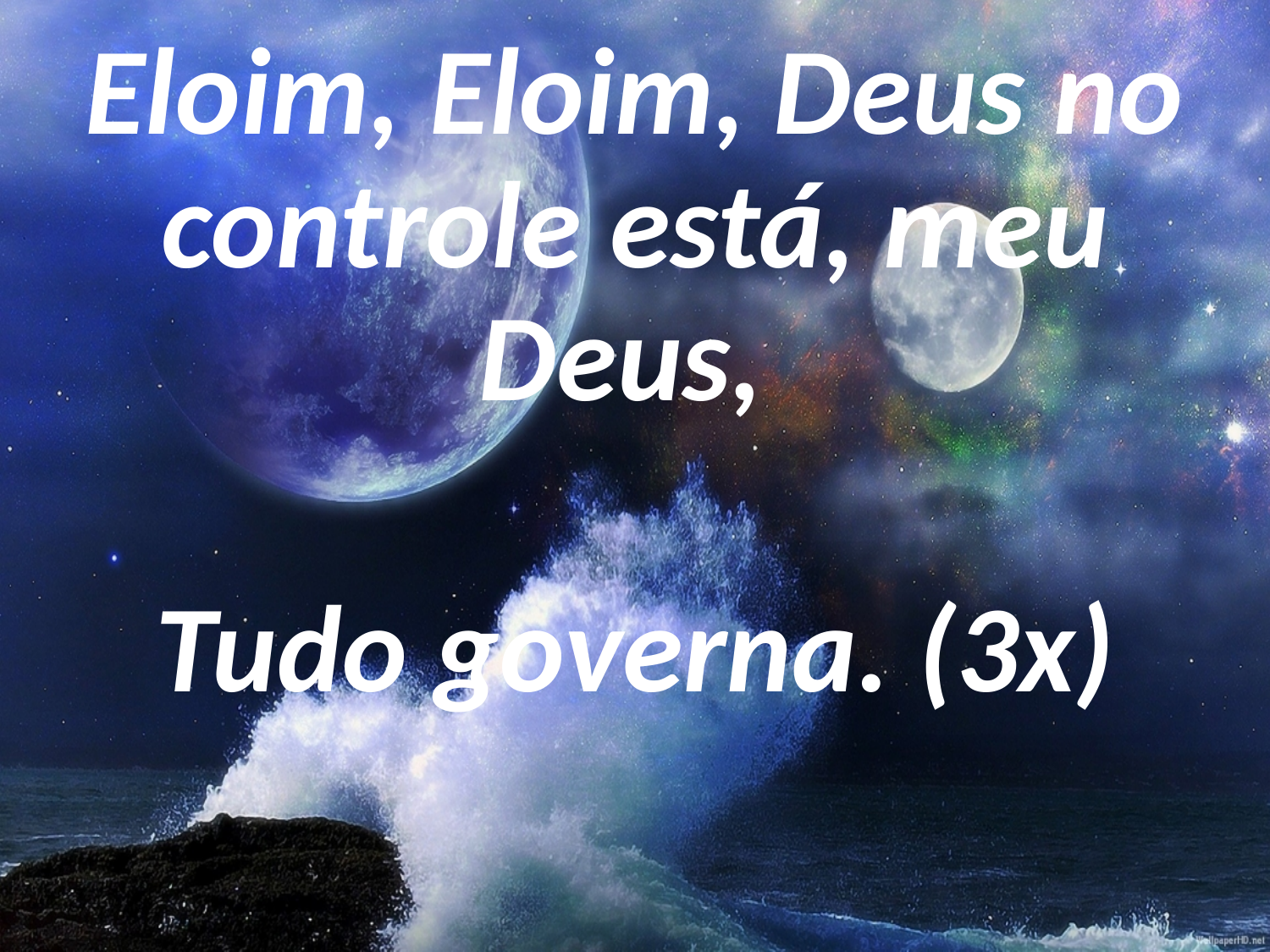

Eloim, Eloim, Deus no controle está, meu Deus,

Tudo governa. (3x)